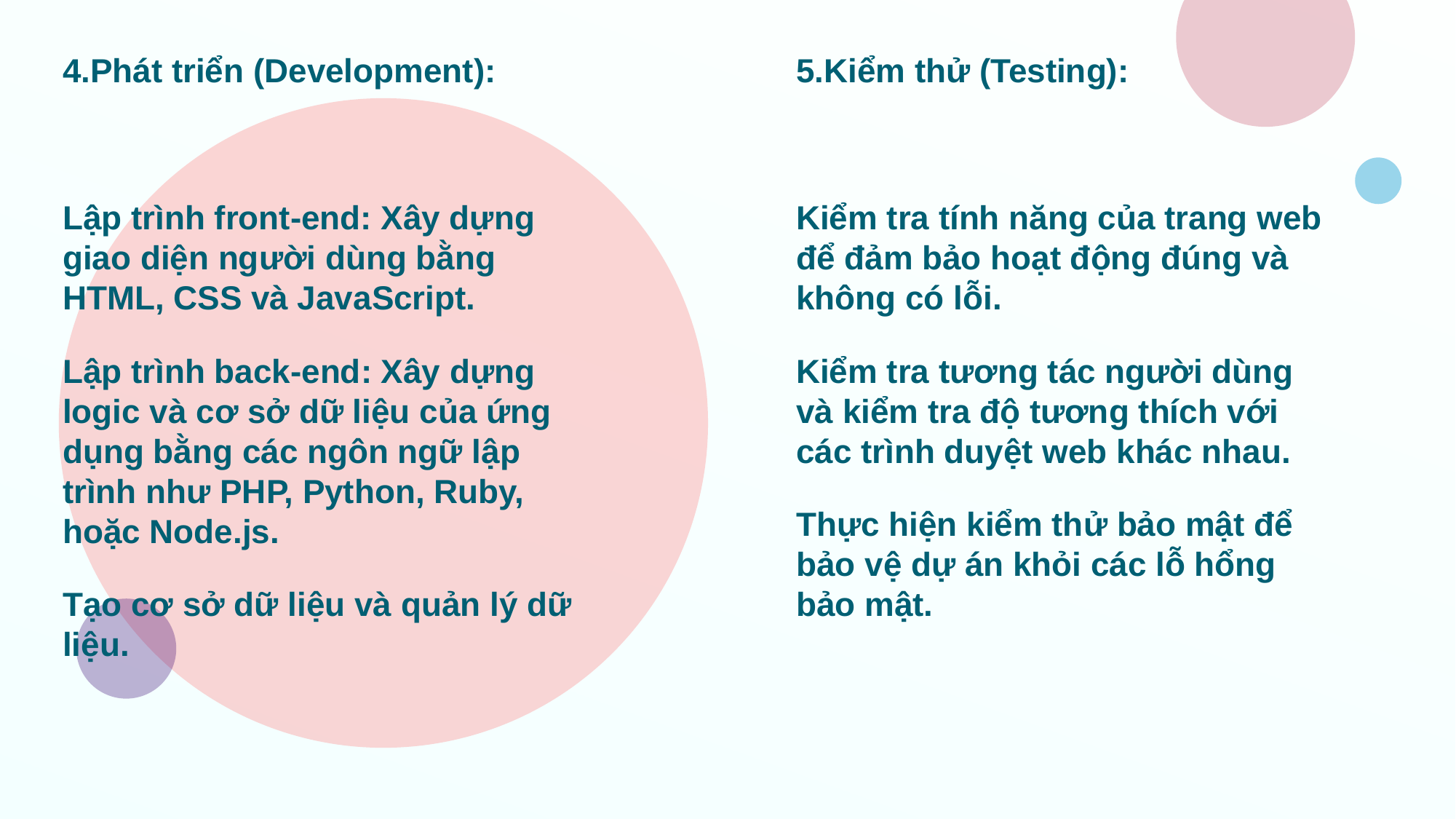

4.Phát triển (Development):

Lập trình front-end: Xây dựng giao diện người dùng bằng HTML, CSS và JavaScript.
Lập trình back-end: Xây dựng logic và cơ sở dữ liệu của ứng dụng bằng các ngôn ngữ lập trình như PHP, Python, Ruby, hoặc Node.js.
Tạo cơ sở dữ liệu và quản lý dữ liệu.
5.Kiểm thử (Testing):

Kiểm tra tính năng của trang web để đảm bảo hoạt động đúng và không có lỗi.
Kiểm tra tương tác người dùng và kiểm tra độ tương thích với các trình duyệt web khác nhau.
Thực hiện kiểm thử bảo mật để bảo vệ dự án khỏi các lỗ hổng bảo mật.